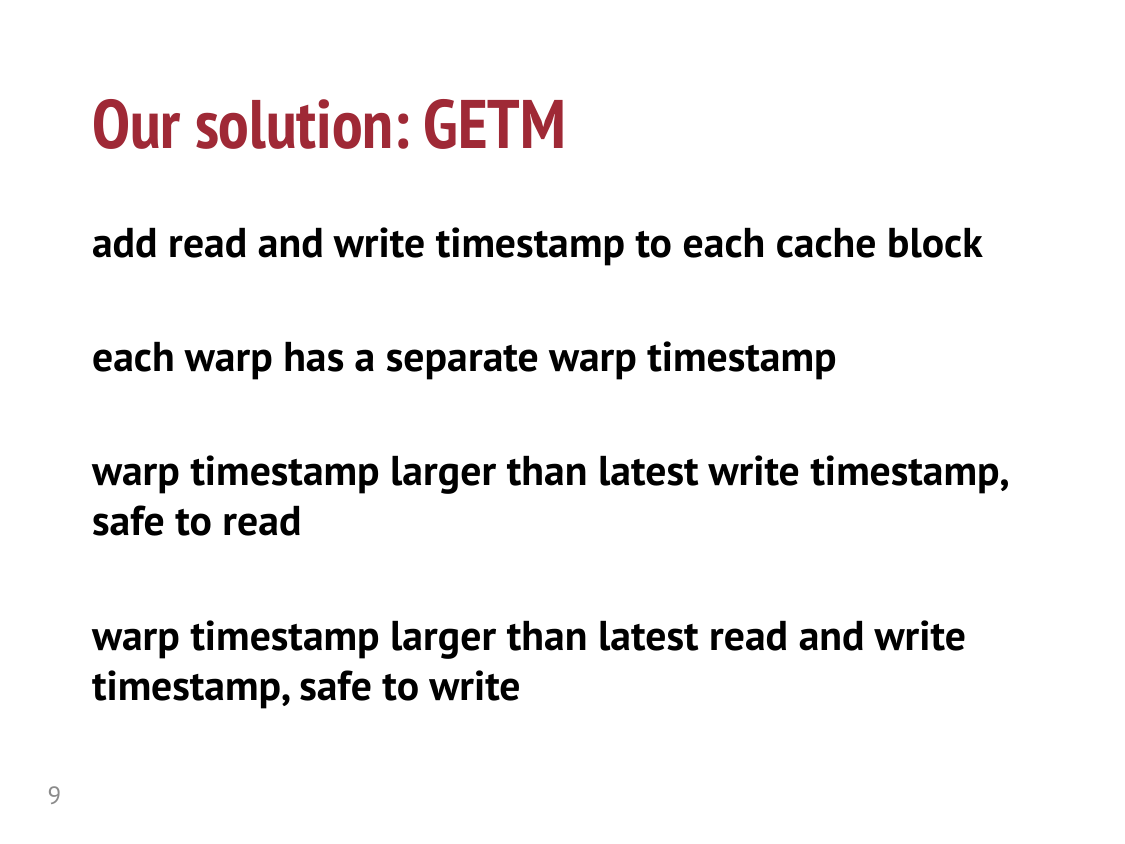

# Our solution: GETM
add read and write timestamp to each cache block
each warp has a separate warp timestamp
warp timestamp larger than latest write timestamp, safe to read
warp timestamp larger than latest read and write timestamp, safe to write